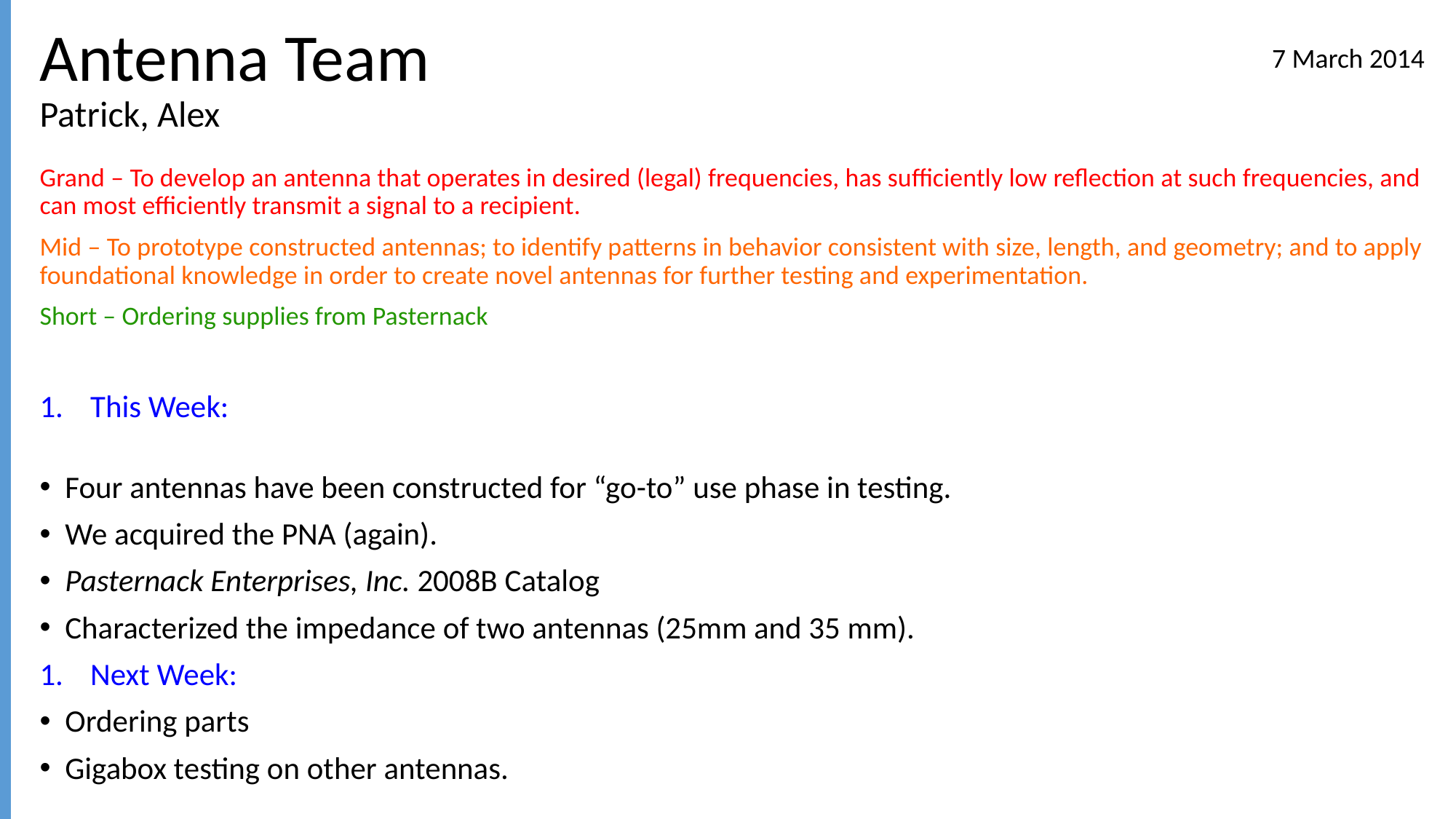

# Antenna Team Patrick, Alex
7 March 2014
Grand – To develop an antenna that operates in desired (legal) frequencies, has sufficiently low reflection at such frequencies, and can most efficiently transmit a signal to a recipient.
Mid – To prototype constructed antennas; to identify patterns in behavior consistent with size, length, and geometry; and to apply foundational knowledge in order to create novel antennas for further testing and experimentation.
Short – Ordering supplies from Pasternack

This Week:
Four antennas have been constructed for “go-to” use phase in testing.
We acquired the PNA (again).
Pasternack Enterprises, Inc. 2008B Catalog
Characterized the impedance of two antennas (25mm and 35 mm).
Next Week:
Ordering parts
Gigabox testing on other antennas.